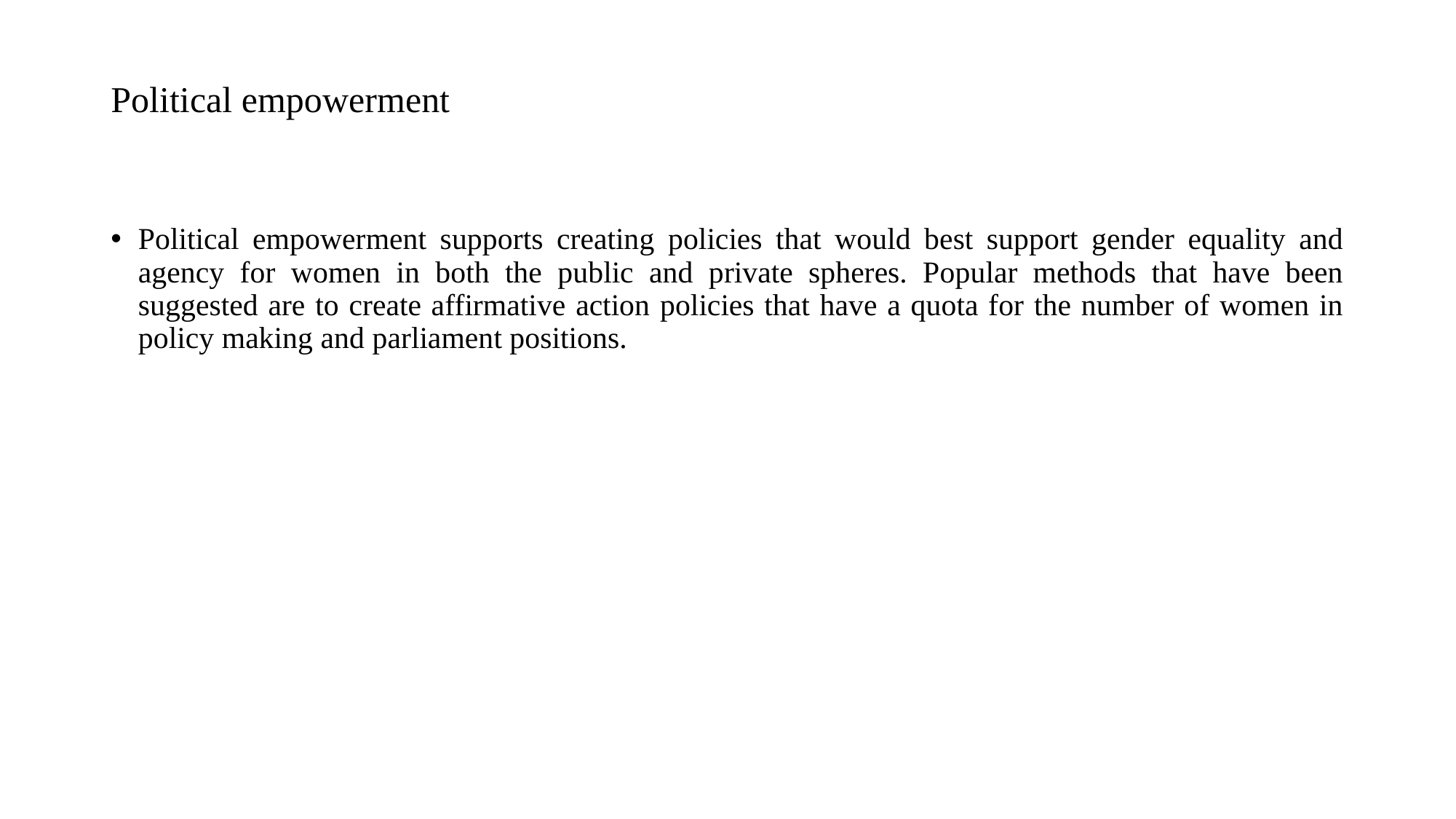

# Political empowerment
Political empowerment supports creating policies that would best support gender equality and agency for women in both the public and private spheres. Popular methods that have been suggested are to create affirmative action policies that have a quota for the number of women in policy making and parliament positions.